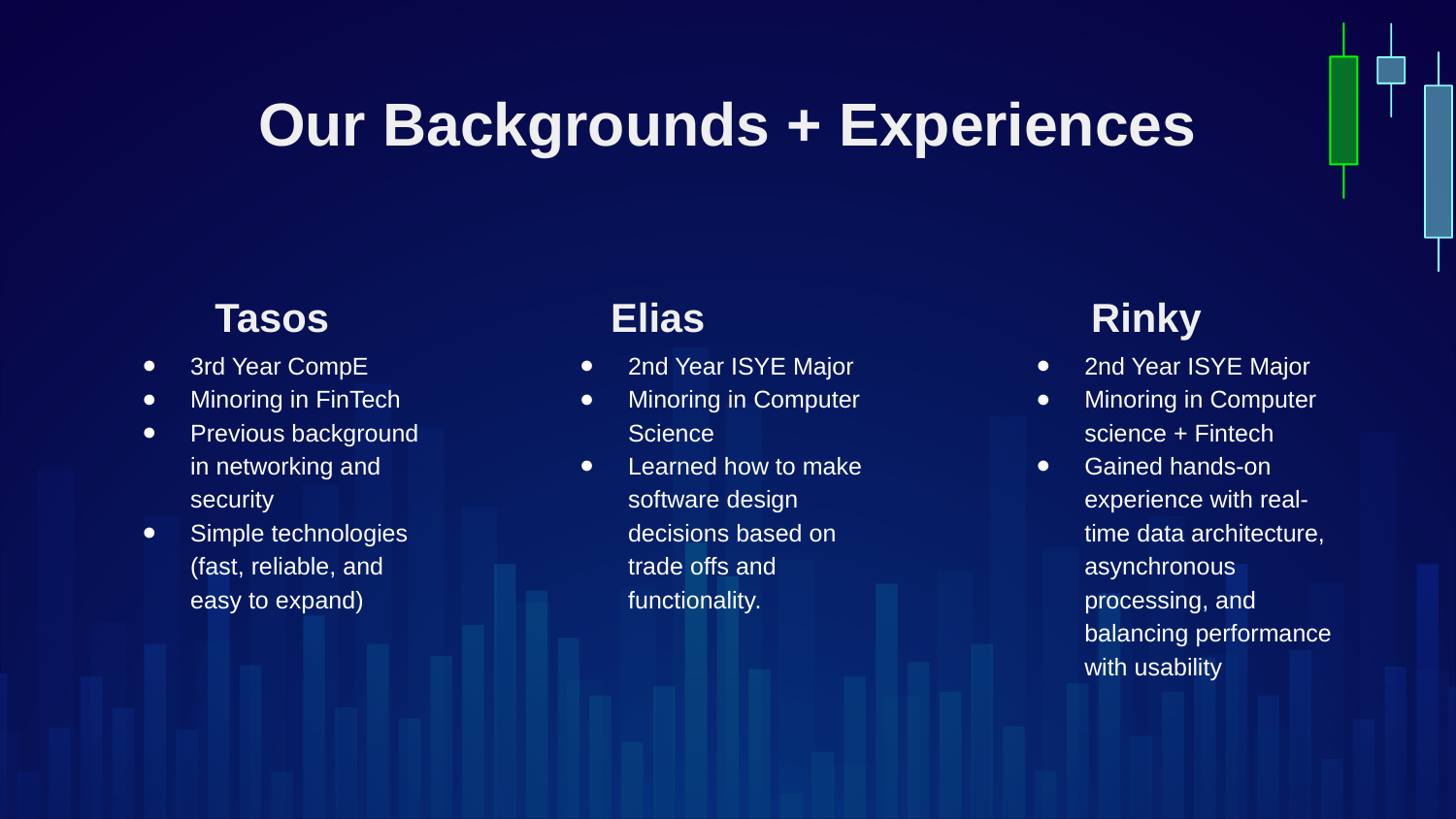

# Our Backgrounds + Experiences
Tasos
Elias
Rinky
2nd Year ISYE Major
Minoring in Computer Science
Learned how to make software design decisions based on trade offs and functionality.

2nd Year ISYE Major
Minoring in Computer science + Fintech
Gained hands-on experience with real-time data architecture, asynchronous processing, and balancing performance with usability

3rd Year CompE
Minoring in FinTech
Previous background in networking and security
Simple technologies (fast, reliable, and easy to expand)